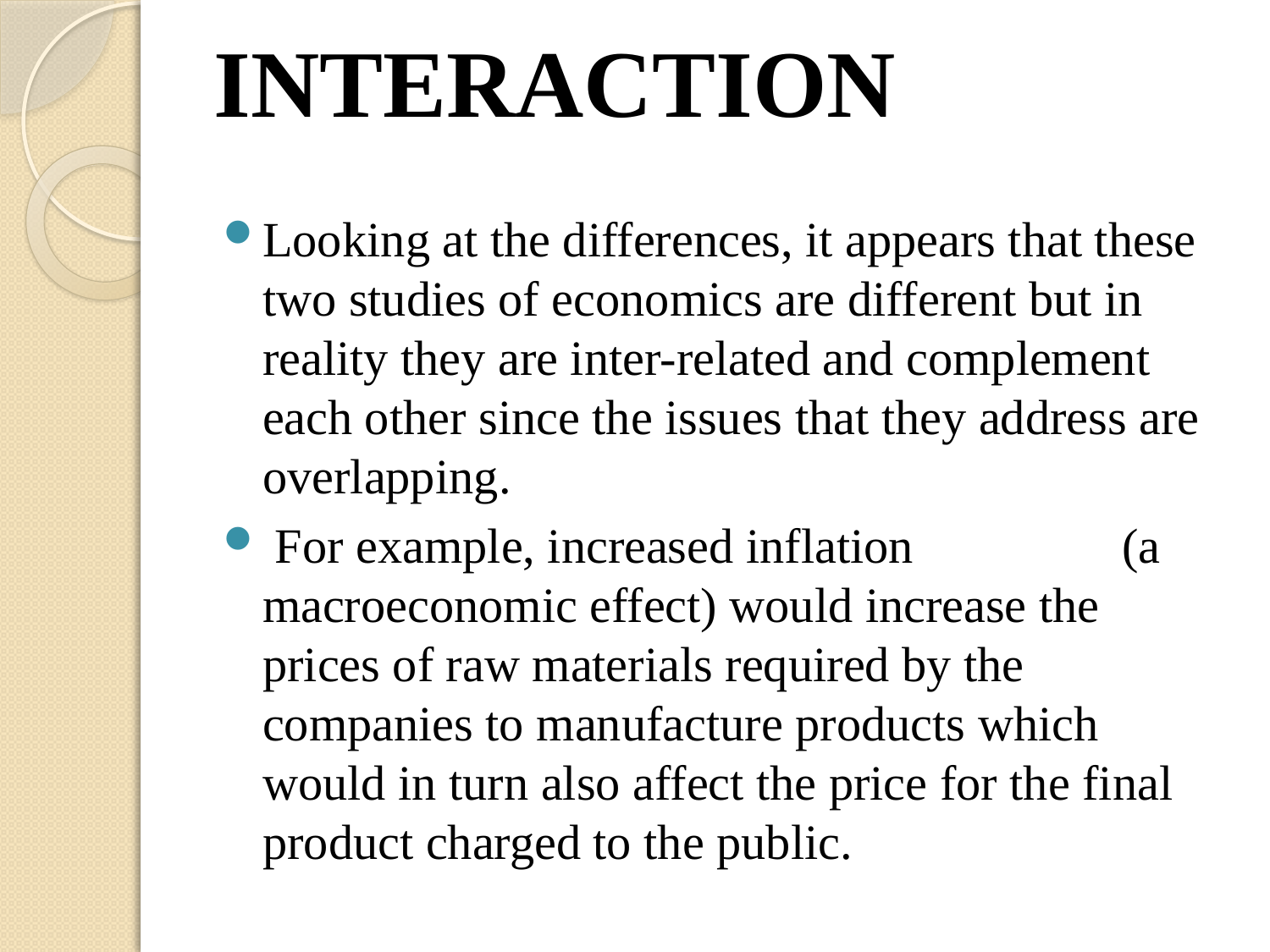

# INTERACTION
Looking at the differences, it appears that these two studies of economics are different but in reality they are inter-related and complement each other since the issues that they address are overlapping.
 For example, increased inflation                 (a macroeconomic effect) would increase the prices of raw materials required by the companies to manufacture products which would in turn also affect the price for the final product charged to the public.